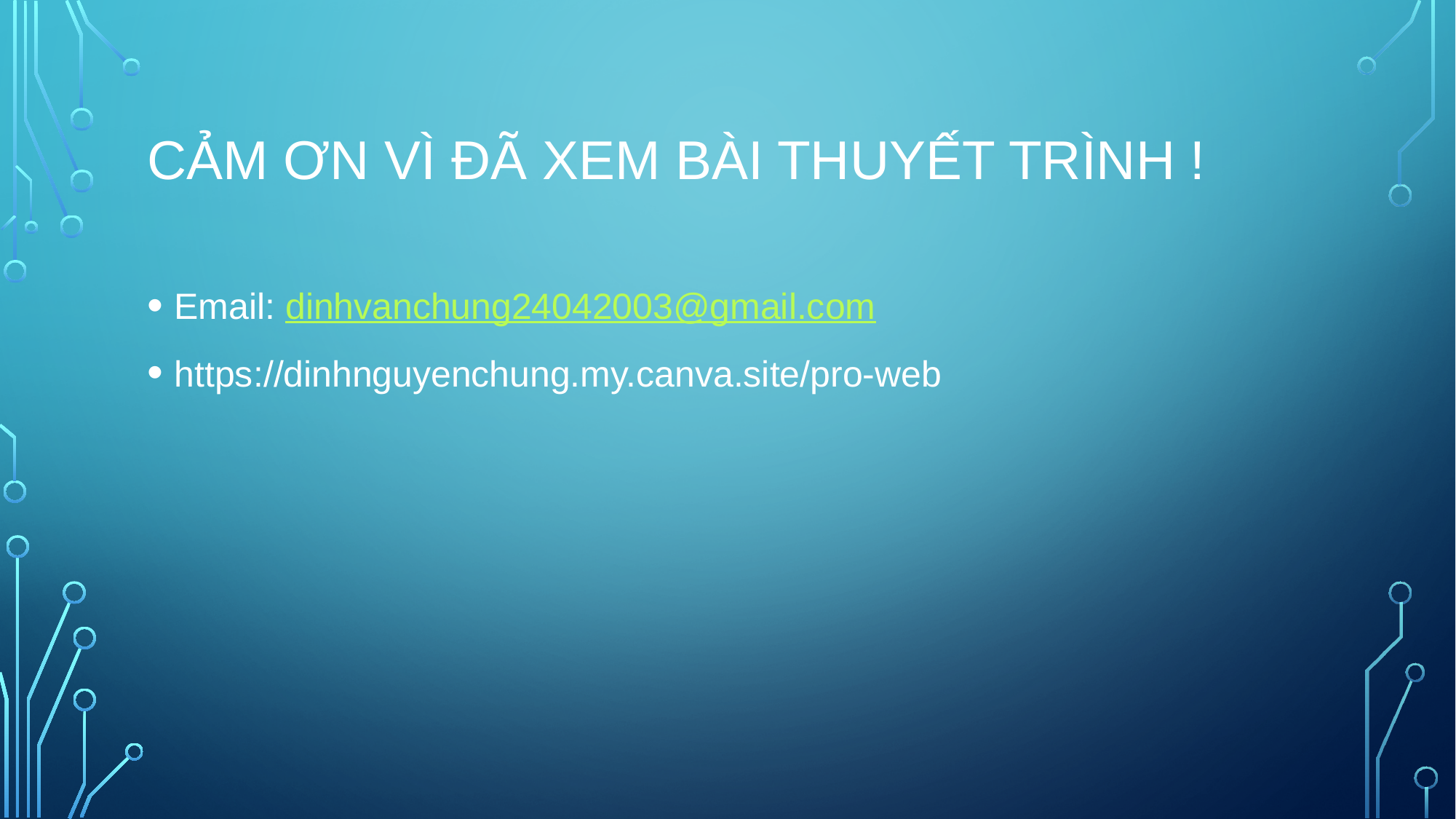

# Cảm ơn vì đã xem bài thuyết trình !
Email: dinhvanchung24042003@gmail.com
https://dinhnguyenchung.my.canva.site/pro-web